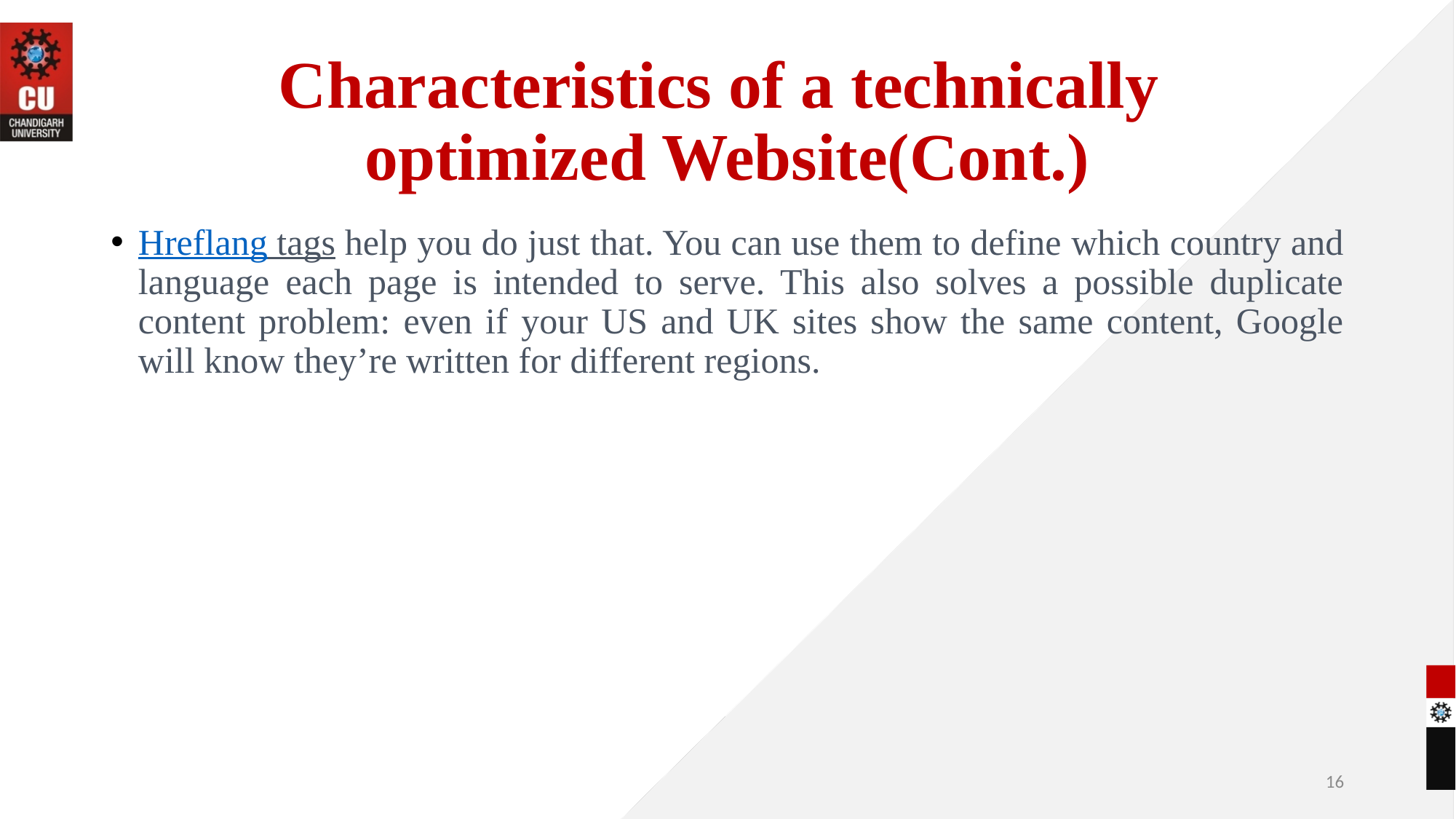

# Characteristics of a technically optimized Website(Cont.)
Hreflang tags help you do just that. You can use them to define which country and language each page is intended to serve. This also solves a possible duplicate content problem: even if your US and UK sites show the same content, Google will know they’re written for different regions.

16